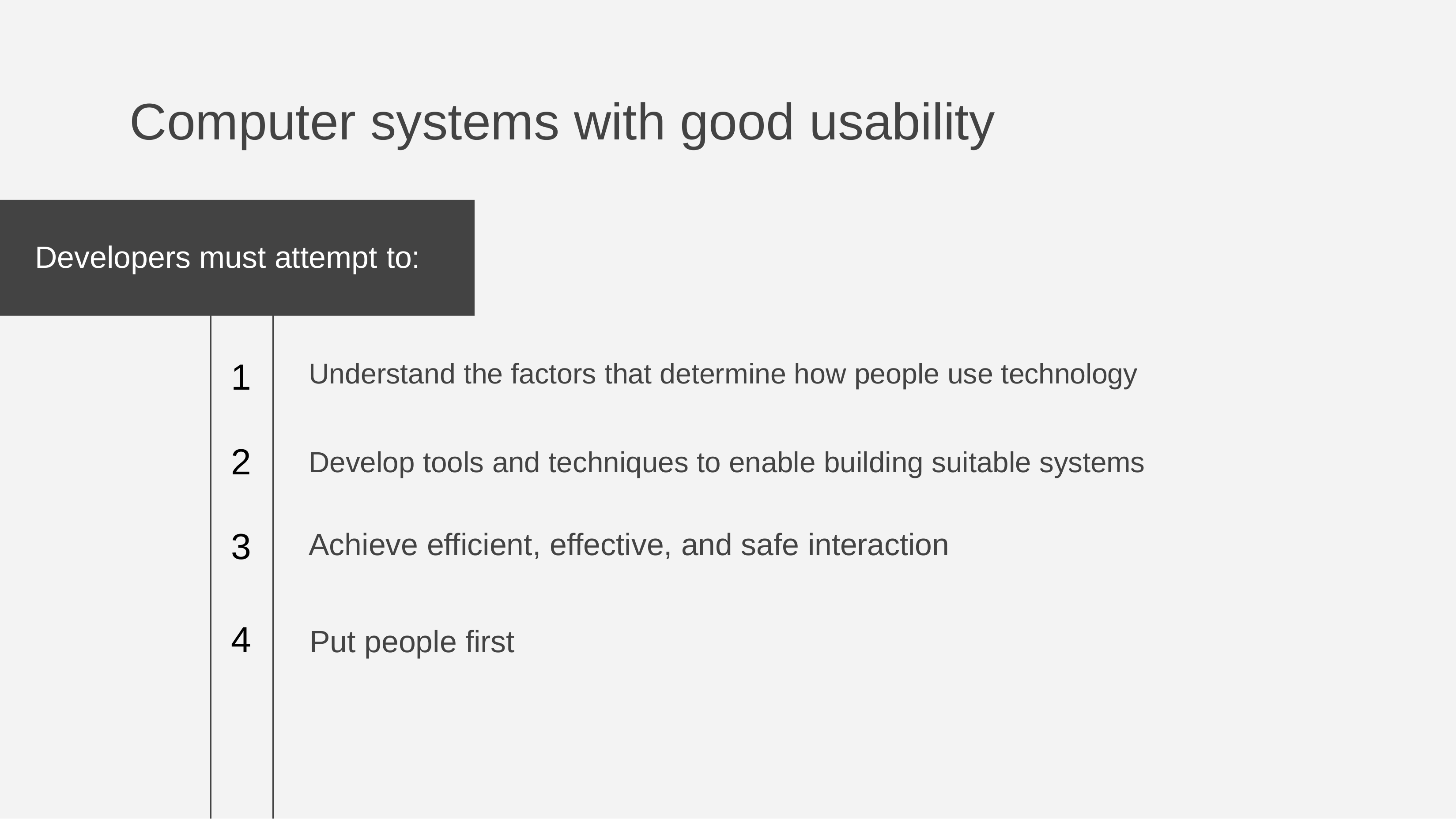

# Computer systems with good usability

Developers must attempt to:

1
Understand the factors that determine how people use technology
2
Develop tools and techniques to enable building suitable systems
3
Achieve efficient, effective, and safe interaction
4	Put people first